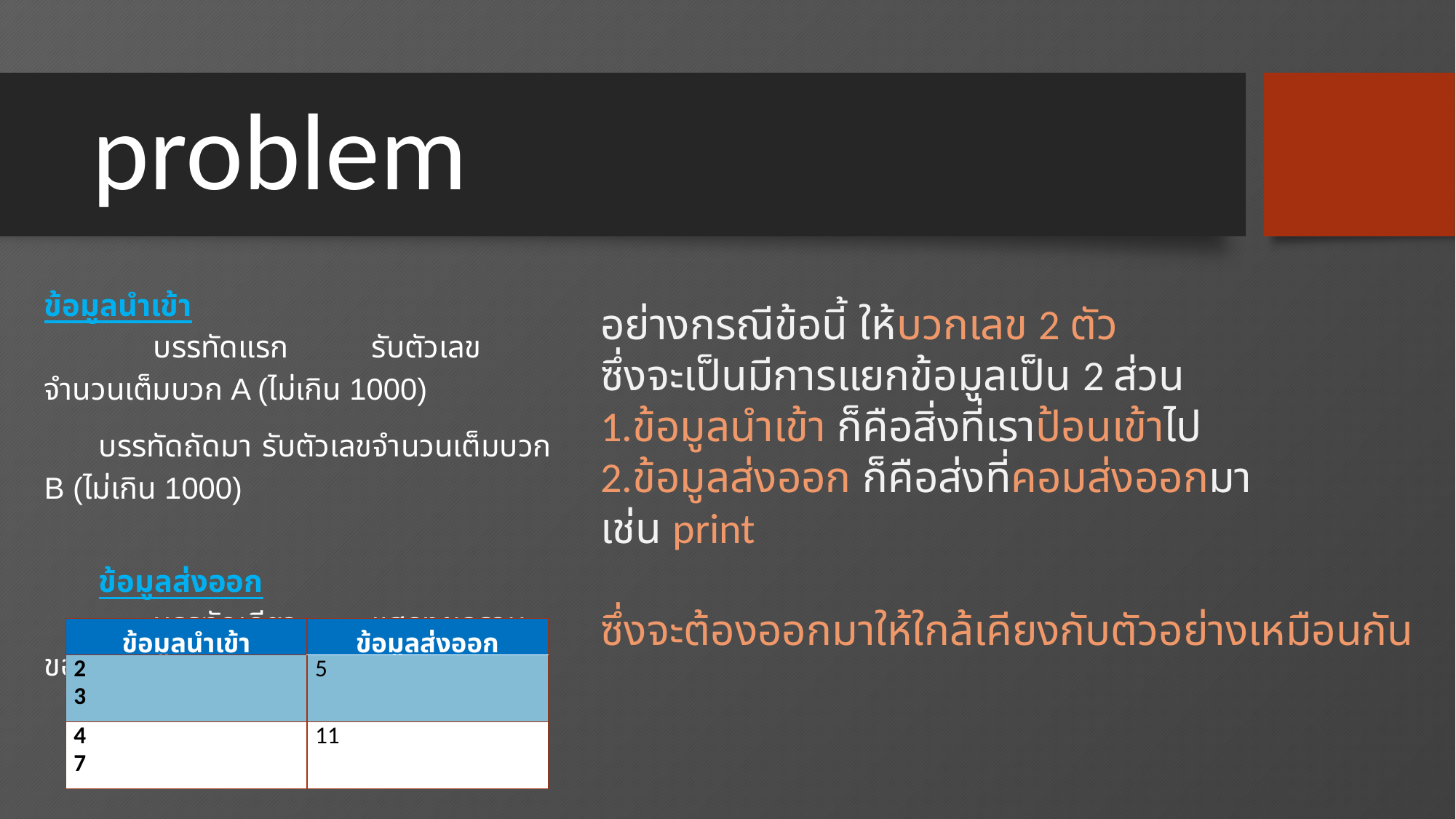

# problem
ข้อมูลนำเข้า
	บรรทัดแรก	รับตัวเลขจำนวนเต็มบวก A (ไม่เกิน 1000)
บรรทัดถัดมา	รับตัวเลขจำนวนเต็มบวก B (ไม่เกิน 1000)
ข้อมูลส่งออก
	บรรทัดเดียว	แสดงผลรวมของ A + B
ตัวอย่างชุดทดสอบ
อย่างกรณีข้อนี้ ให้บวกเลข 2 ตัว
ซึ่งจะเป็นมีการแยกข้อมูลเป็น 2 ส่วน
1.ข้อมูลนำเข้า ก็คือสิ่งที่เราป้อนเข้าไป
2.ข้อมูลส่งออก ก็คือส่งที่คอมส่งออกมา
เช่น print

ซึ่งจะต้องออกมาให้ใกล้เคียงกับตัวอย่างเหมือนกัน
| ข้อมูลนำเข้า | ข้อมูลส่งออก |
| --- | --- |
| 2 3 | 5 |
| 4 7 | 11 |